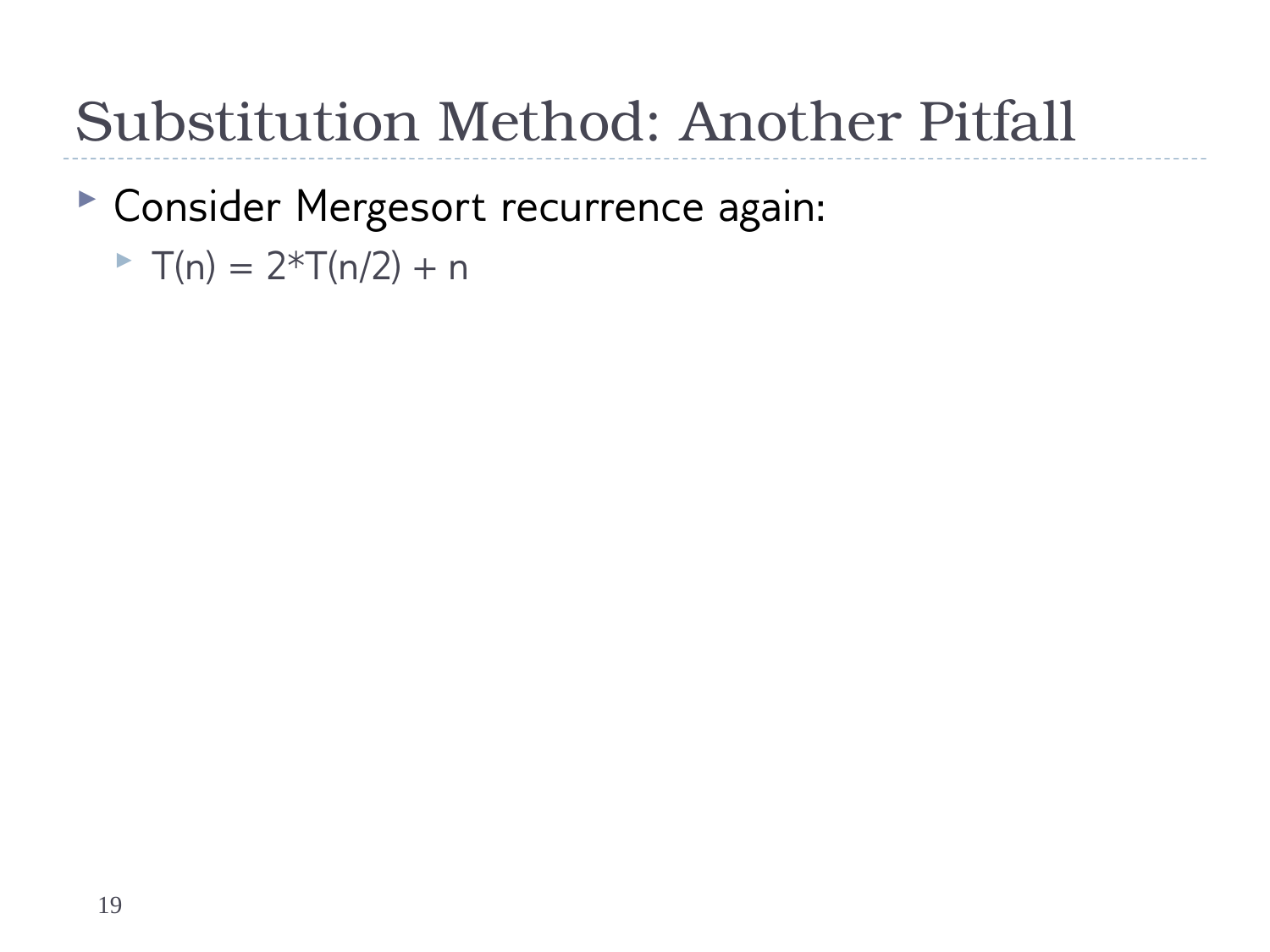

# Substitution Method: Another Pitfall
Consider Mergesort recurrence again:
T(n) = 2*T(n/2) + n
19